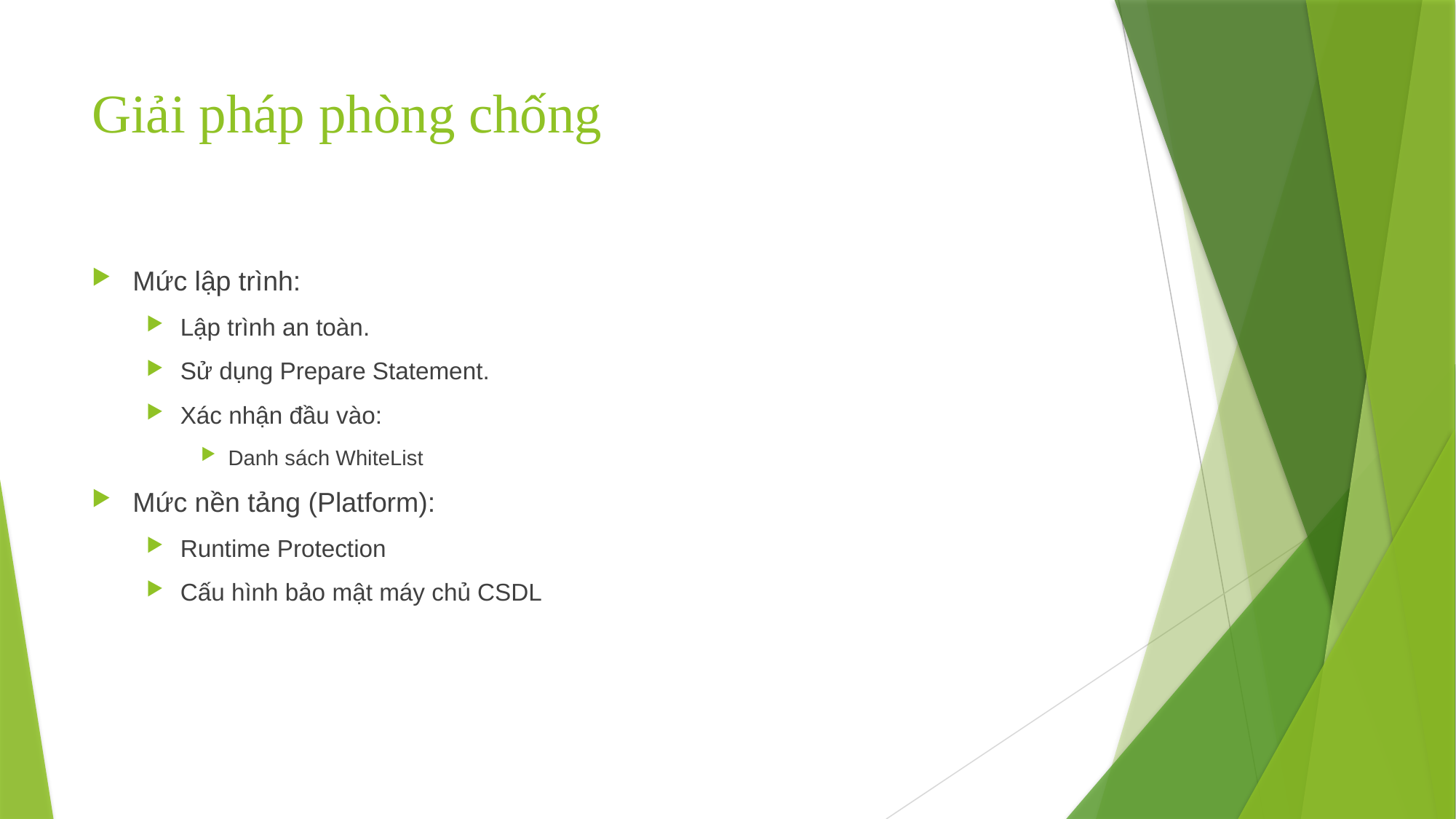

# Giải pháp phòng chống
Mức lập trình:
Lập trình an toàn.
Sử dụng Prepare Statement.
Xác nhận đầu vào:
Danh sách WhiteList
Mức nền tảng (Platform):
Runtime Protection
Cấu hình bảo mật máy chủ CSDL